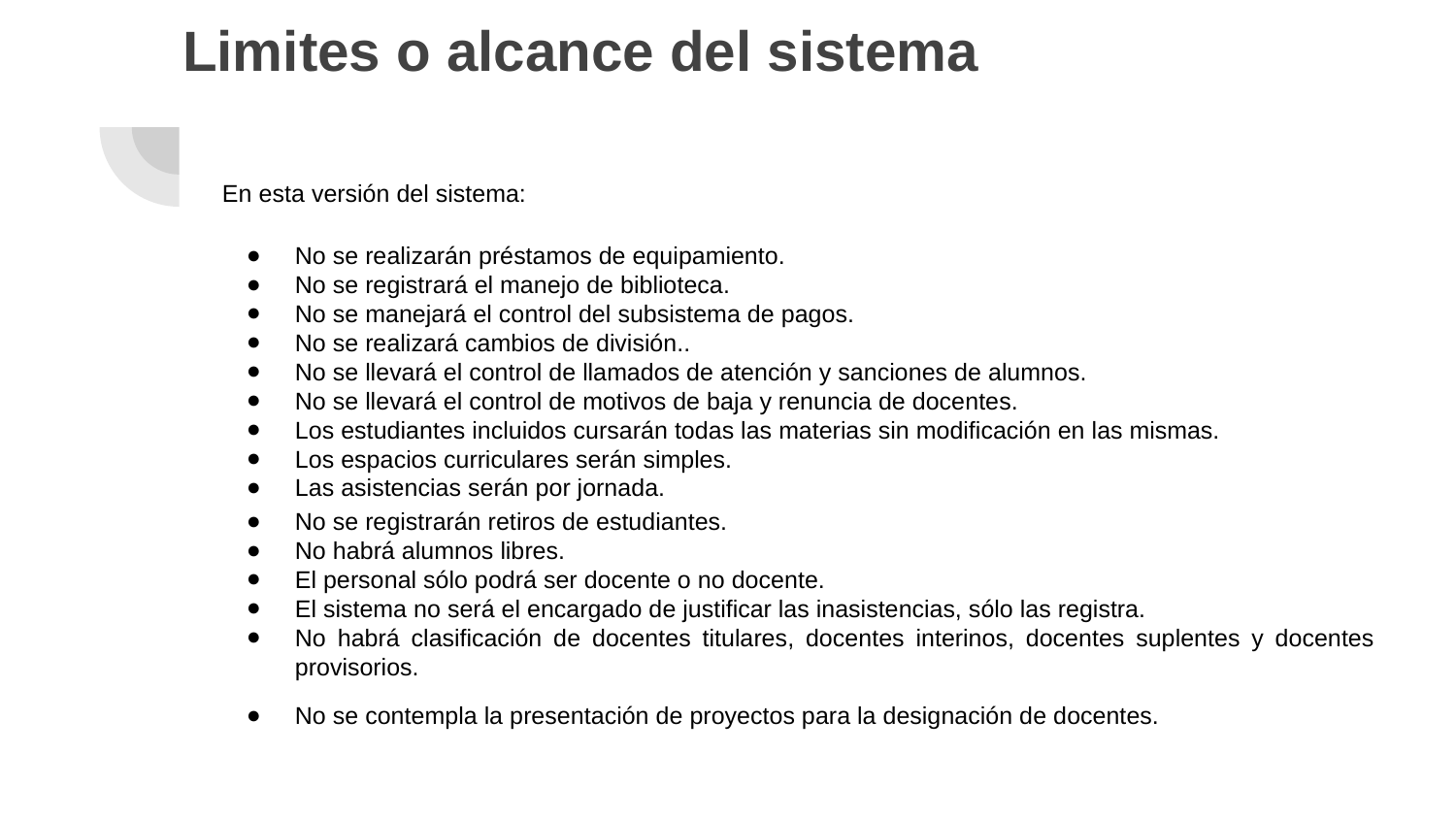

# Limites o alcance del sistema
En esta versión del sistema:

No se realizarán préstamos de equipamiento.
No se registrará el manejo de biblioteca.
No se manejará el control del subsistema de pagos.
No se realizará cambios de división..
No se llevará el control de llamados de atención y sanciones de alumnos.
No se llevará el control de motivos de baja y renuncia de docentes.
Los estudiantes incluidos cursarán todas las materias sin modificación en las mismas.
Los espacios curriculares serán simples.
Las asistencias serán por jornada.
No se registrarán retiros de estudiantes.
No habrá alumnos libres.
El personal sólo podrá ser docente o no docente.
El sistema no será el encargado de justificar las inasistencias, sólo las registra.
No habrá clasificación de docentes titulares, docentes interinos, docentes suplentes y docentes provisorios.
No se contempla la presentación de proyectos para la designación de docentes.